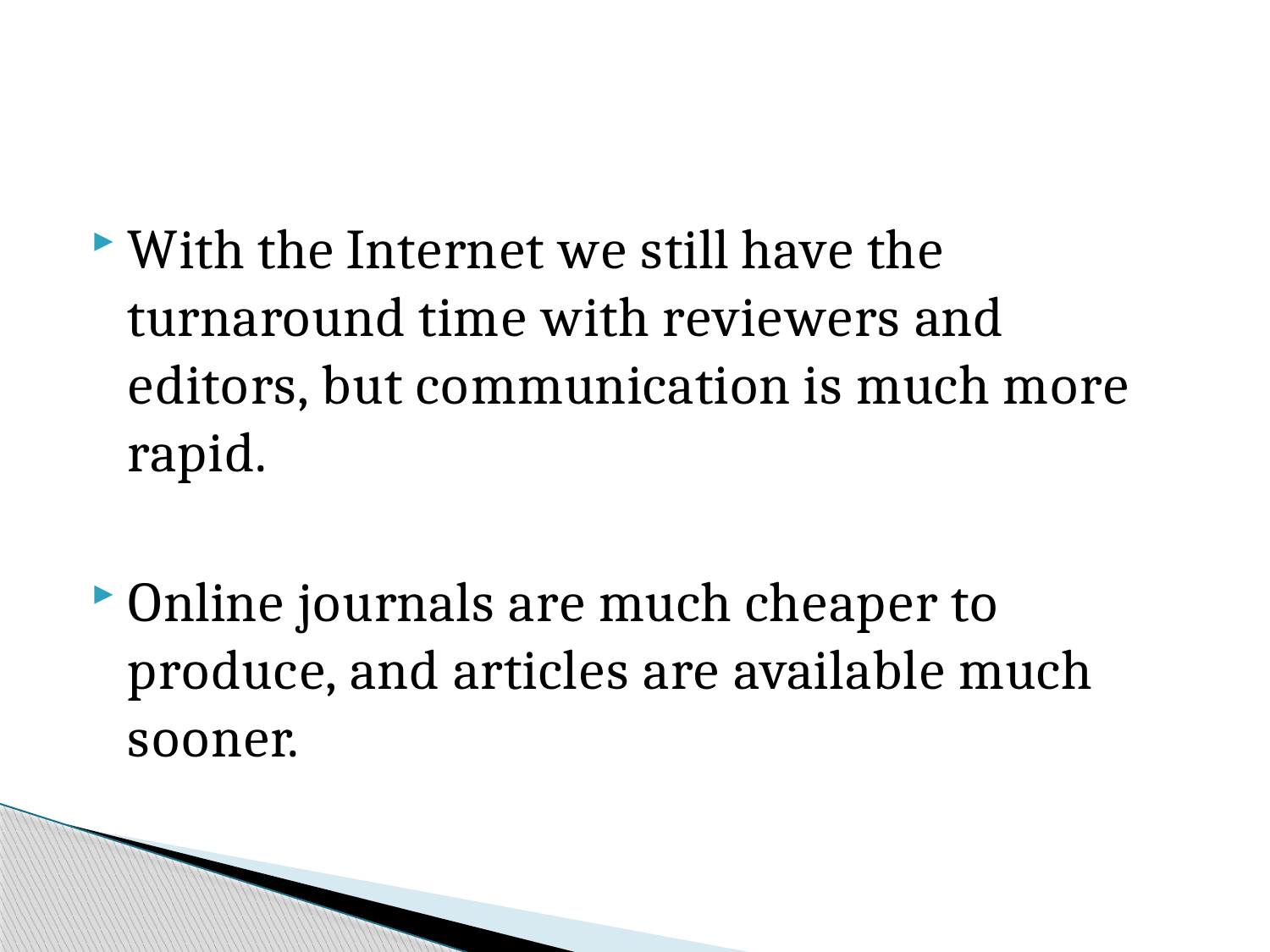

#
With the Internet we still have the turnaround time with reviewers and editors, but communication is much more rapid.

Online journals are much cheaper to produce, and articles are available much sooner.